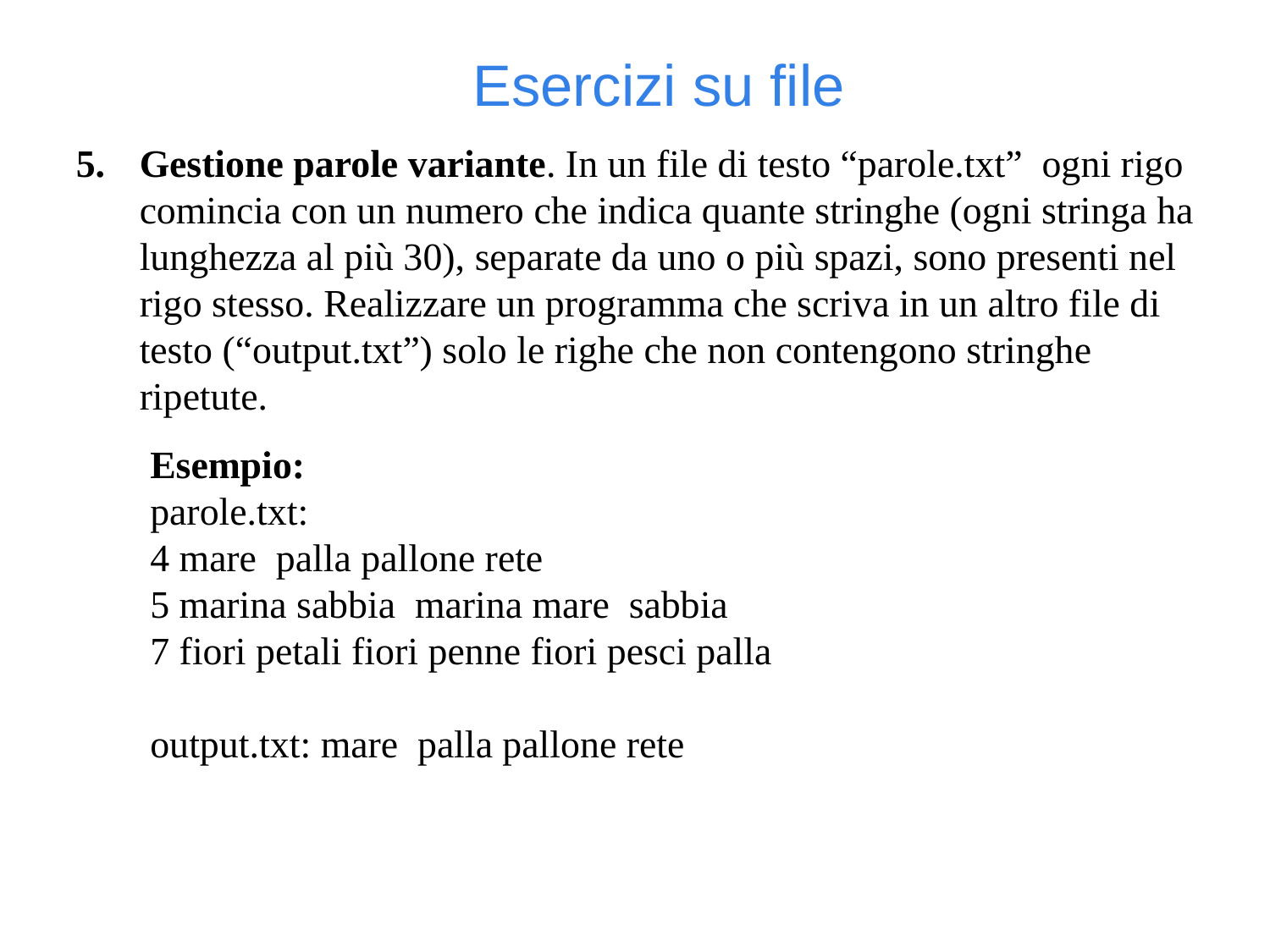

Esercizi su file
Gestione parole variante. In un file di testo “parole.txt”  ogni rigo comincia con un numero che indica quante stringhe (ogni stringa ha lunghezza al più 30), separate da uno o più spazi, sono presenti nel rigo stesso. Realizzare un programma che scriva in un altro file di testo (“output.txt”) solo le righe che non contengono stringhe ripetute.

Esempio:
parole.txt:
4 mare  palla pallone rete
5 marina sabbia  marina mare  sabbia
7 fiori petali fiori penne fiori pesci palla

output.txt: mare  palla pallone rete